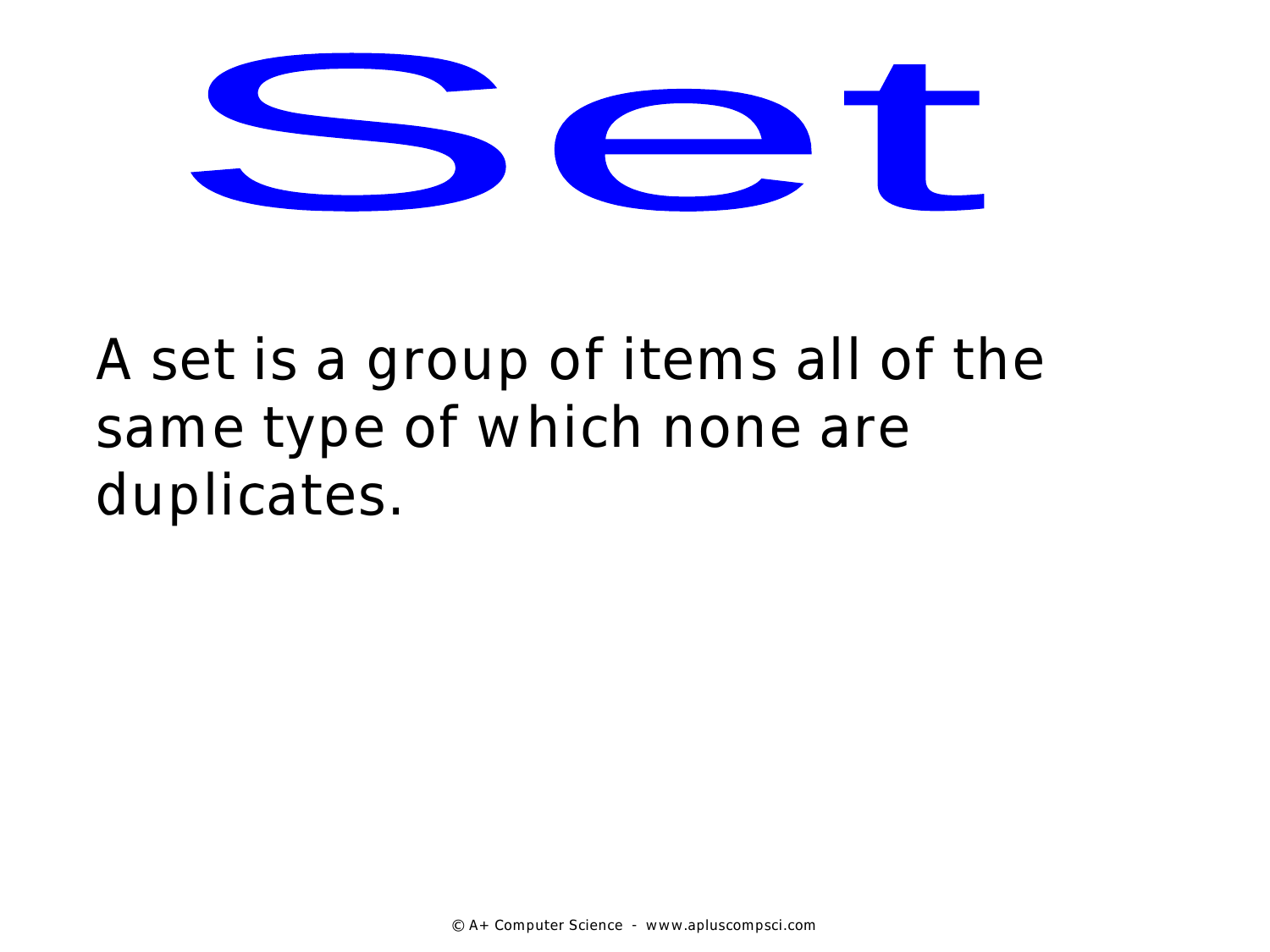

Set
A set is a group of items all of the same type of which none are duplicates.

© A+ Computer Science  -  www.apluscompsci.com